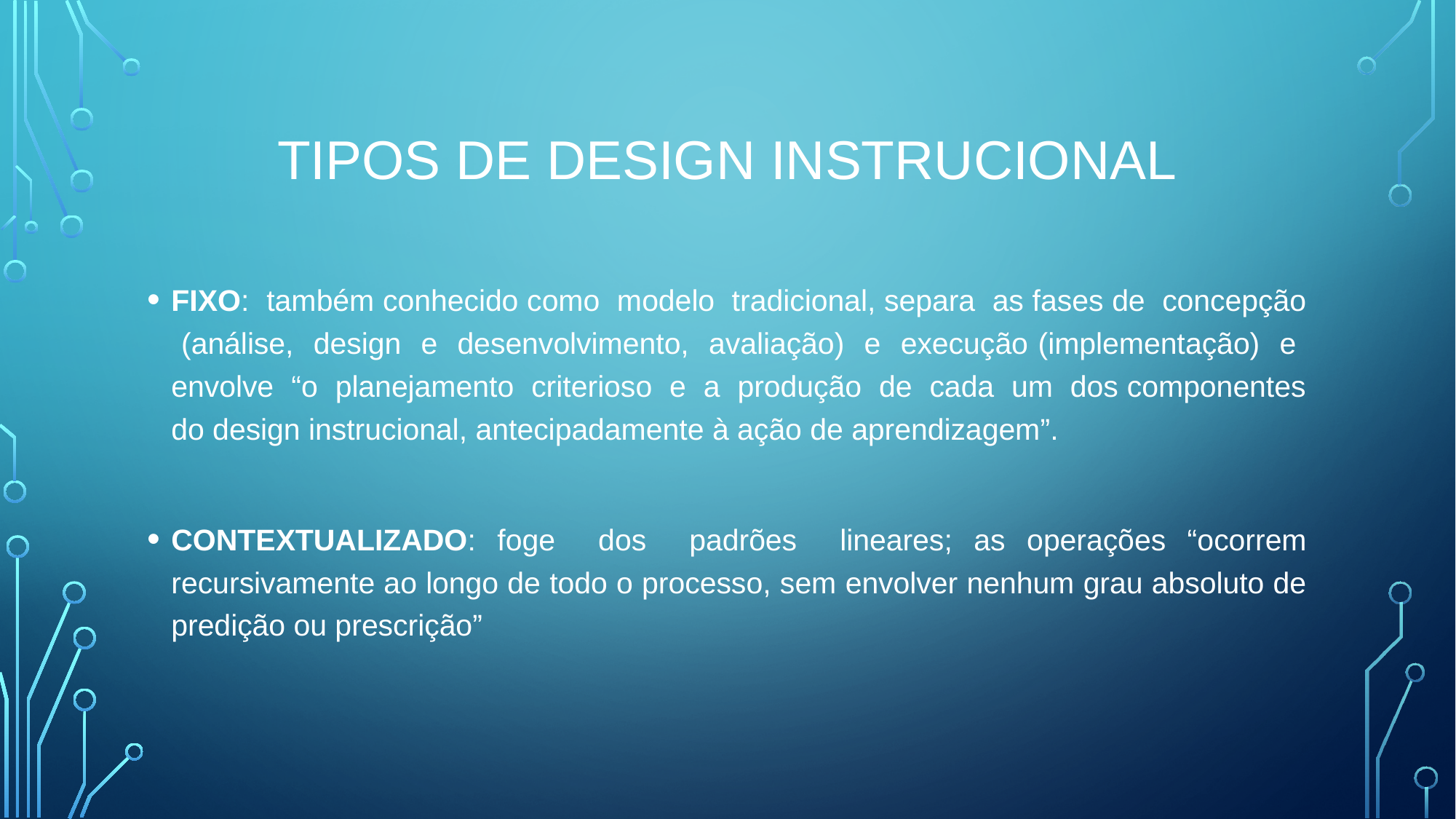

# TIPOS DE DESIGN INSTRUCIONAL
FIXO:  também conhecido como  modelo  tradicional, separa  as fases de  concepção  (análise,  design  e  desenvolvimento,  avaliação)  e  execução (implementação)  e  envolve  “o  planejamento  criterioso  e  a  produção  de  cada  um  dos componentes do design instrucional, antecipadamente à ação de aprendizagem”.

CONTEXTUALIZADO: foge  dos  padrões  lineares; as operações “ocorrem recursivamente ao longo de todo o processo, sem envolver nenhum grau absoluto de predição ou prescrição”